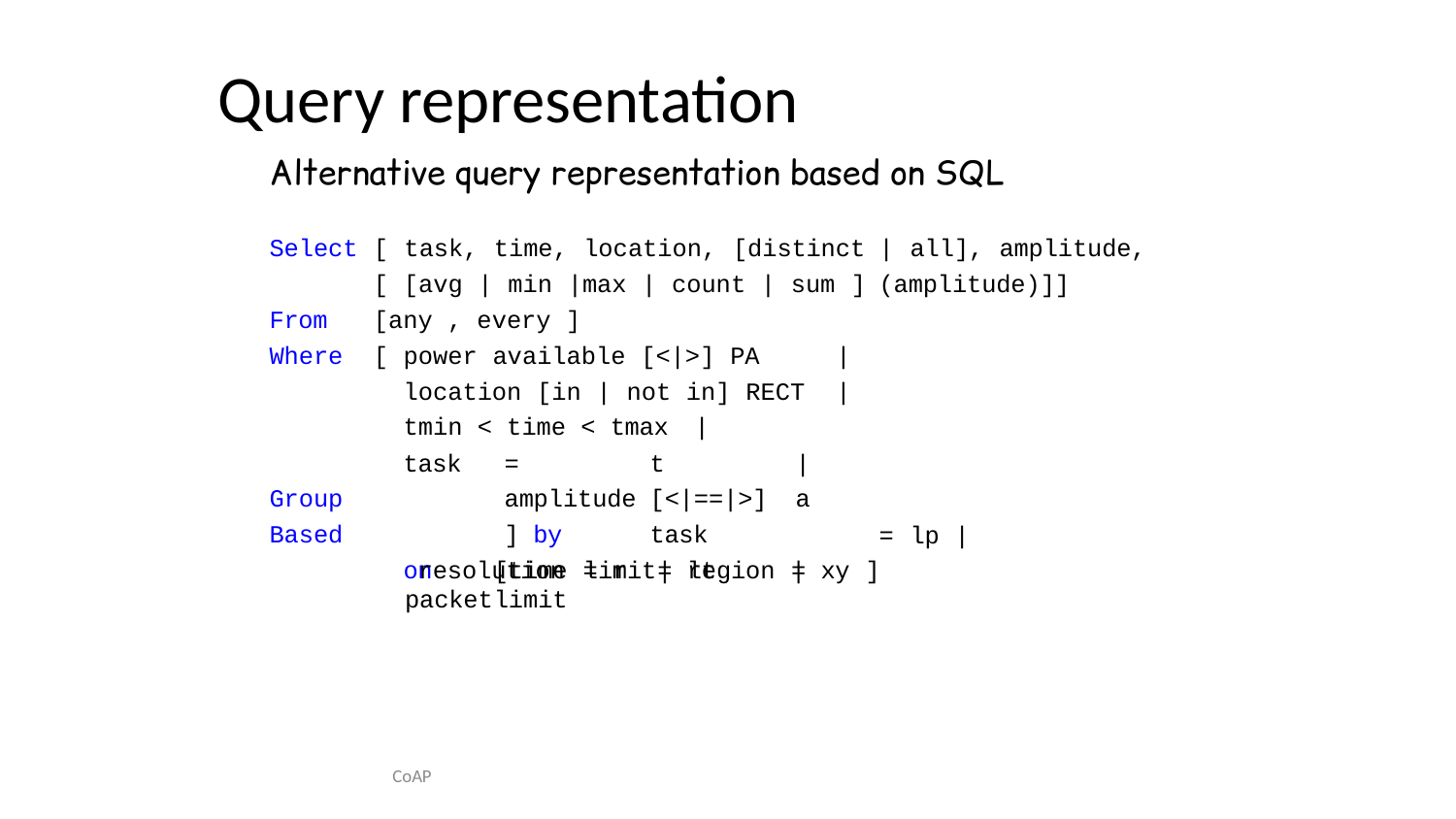

# Query representation
Alternative query representation based on SQL
[ task, time, location, [distinct [ [avg | min |max | count | sum ] [any , every ]
|	all],	amplitude, (amplitude)]]
Select
From Where
[ power available [<|>] PA    | location [in | not in] RECT  | tmin < time < tmax	|
task	=	t	|	amplitude	[<|==|>]	a	] by	task
on	[time	limit	=	lt	|	packet	limit
Group Based
=	lp	|
resolution	=	r	|	region	= xy	]
CoAP